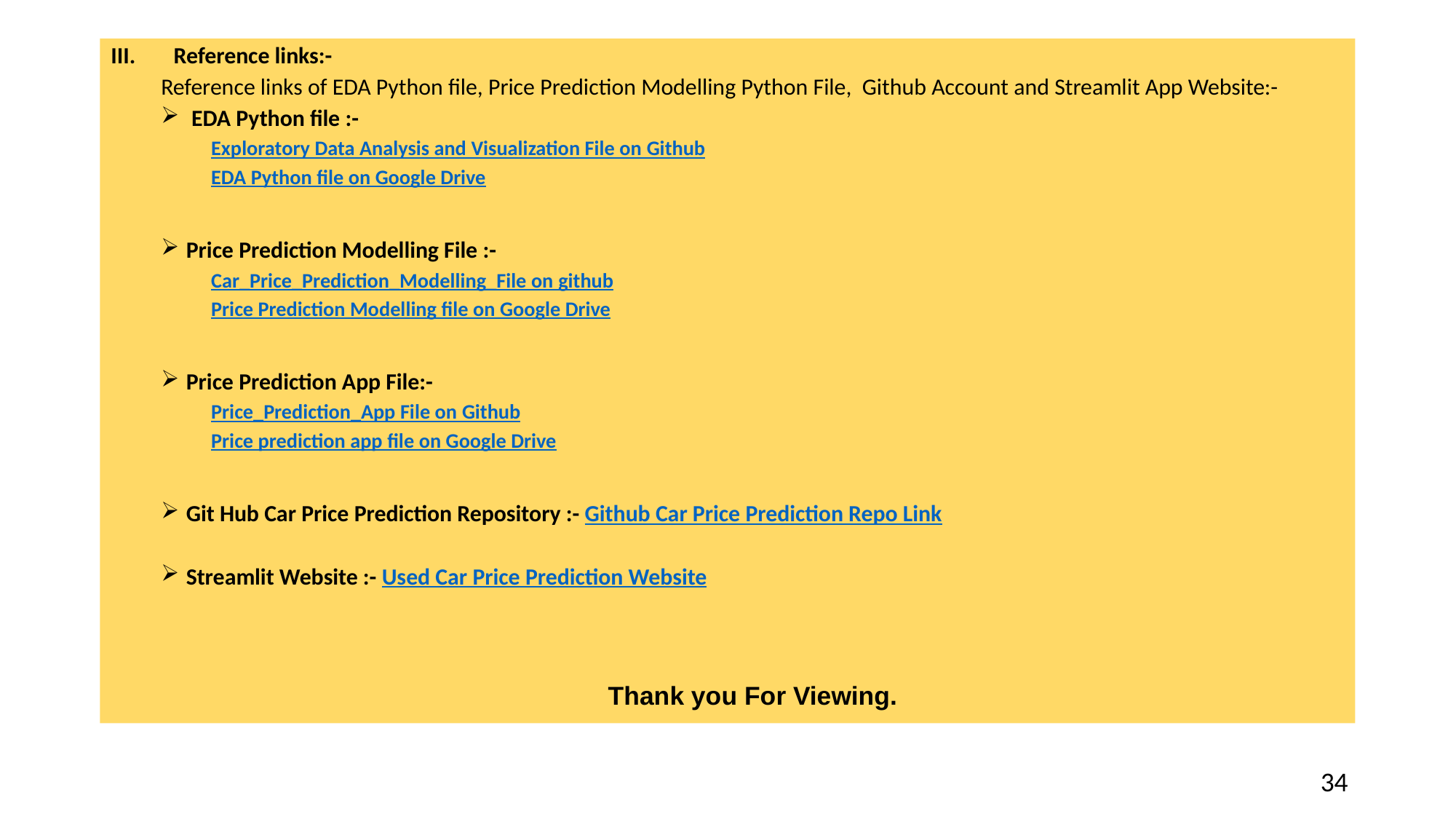

Reference links:-
Reference links of EDA Python file, Price Prediction Modelling Python File,  Github Account and Streamlit App Website:-
 EDA Python file :-
Exploratory Data Analysis and Visualization File on Github
EDA Python file on Google Drive

Price Prediction Modelling File :-
Car_Price_Prediction_Modelling_File on github
Price Prediction Modelling file on Google Drive

Price Prediction App File:-
Price_Prediction_App File on Github
Price prediction app file on Google Drive

Git Hub Car Price Prediction Repository :- Github Car Price Prediction Repo Link

Streamlit Website :- Used Car Price Prediction Website

Thank you For Viewing.
34